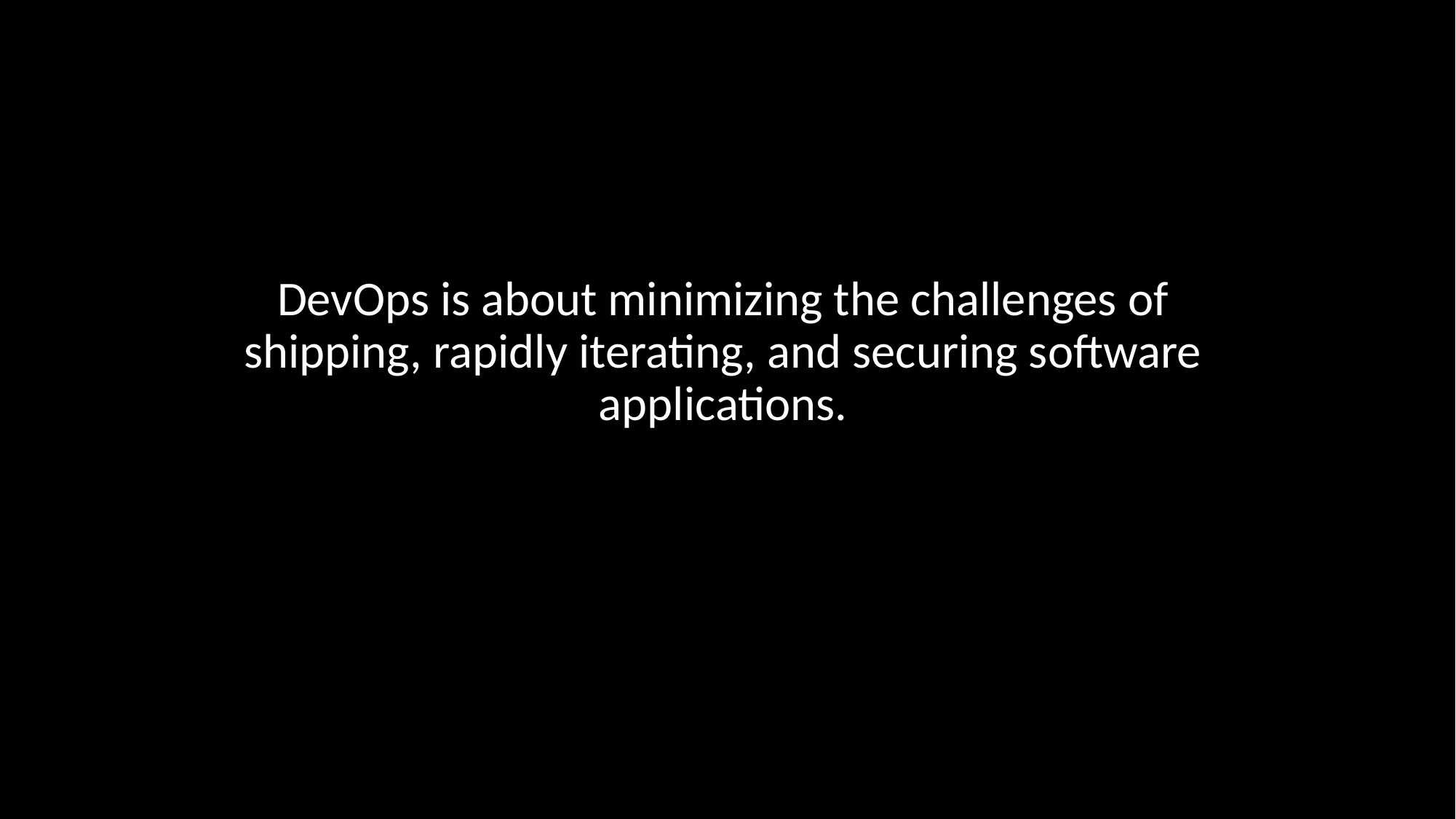

DevOps is about minimizing the challenges of shipping, rapidly iterating, and securing software applications.